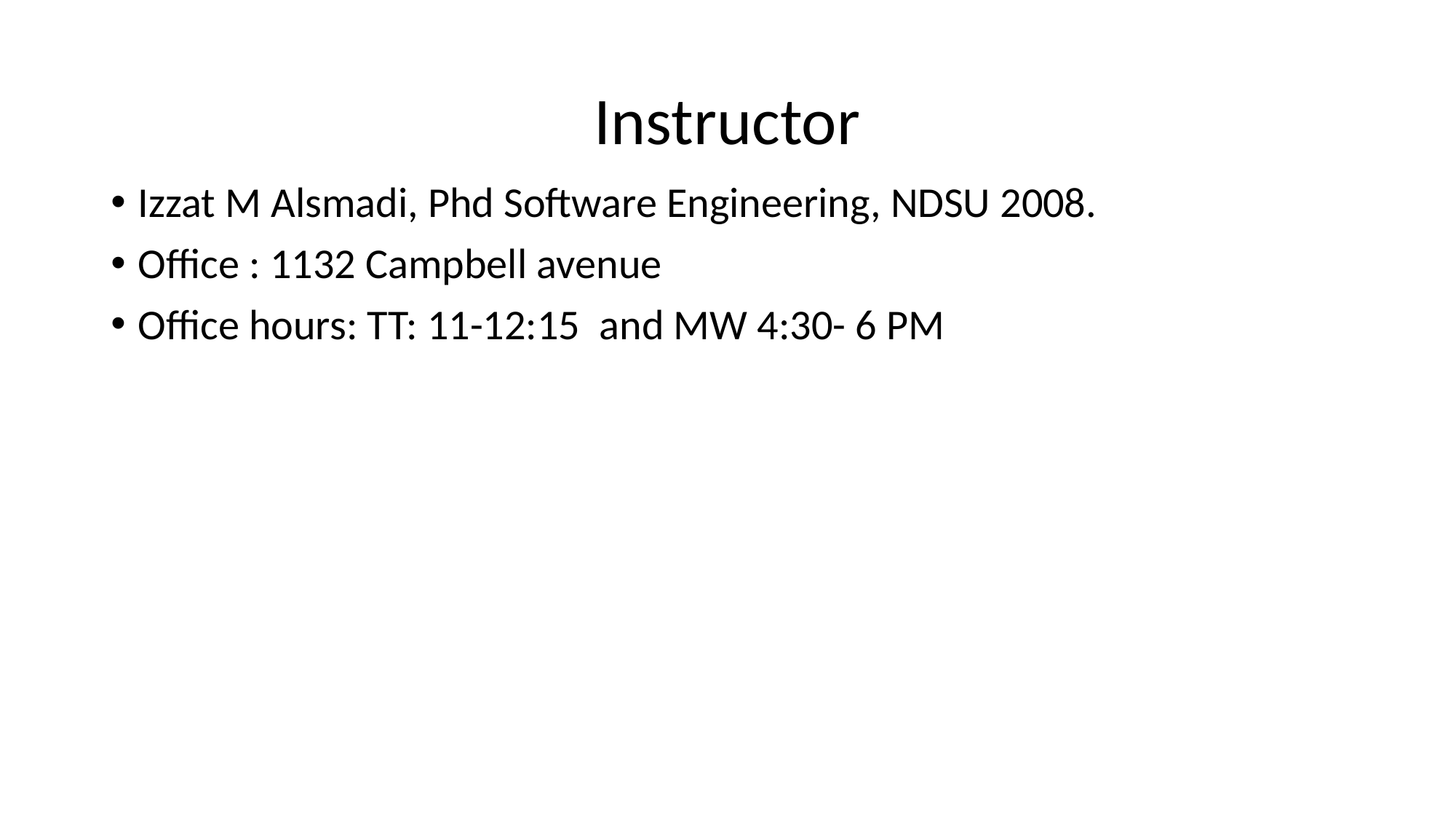

# Instructor
Izzat M Alsmadi, Phd Software Engineering, NDSU 2008.
Office : 1132 Campbell avenue
Office hours: TT: 11-12:15  and MW 4:30- 6 PM